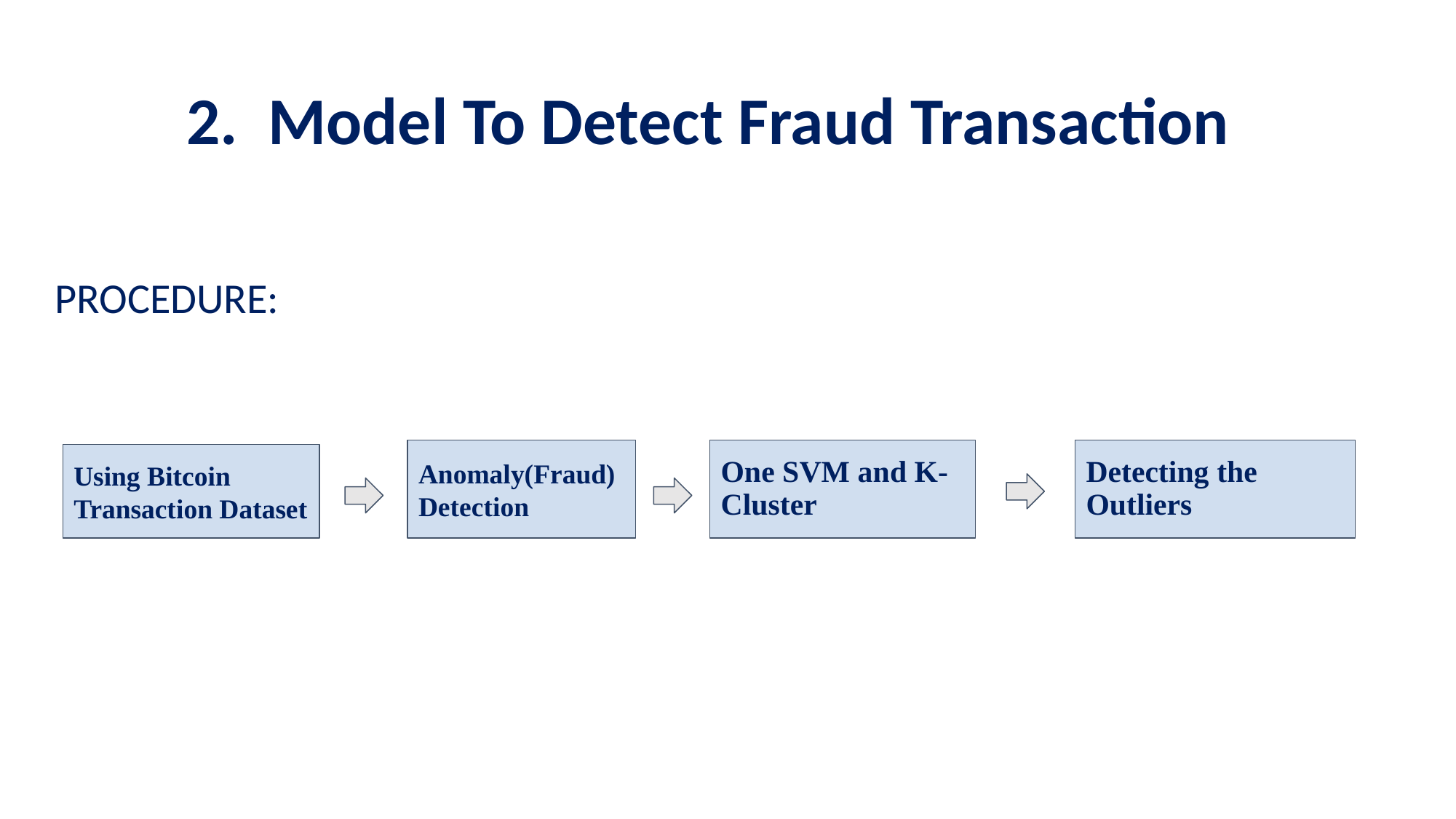

# 2.  Model To Detect Fraud Transaction
PROCEDURE:
Anomaly(Fraud)
Detection
One SVM and K-Cluster
Detecting the Outliers
Using Bitcoin Transaction Dataset